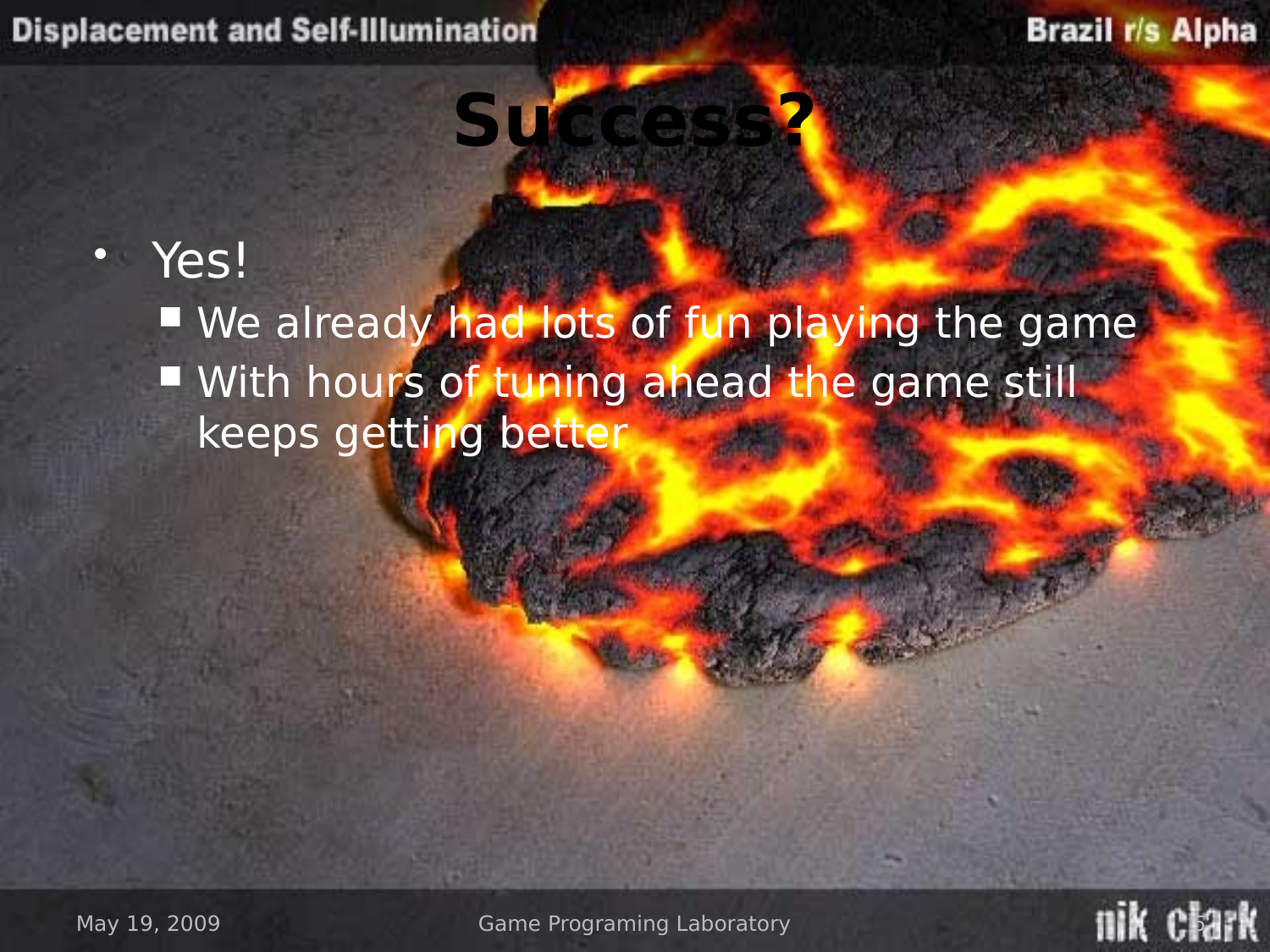

# Success?
Yes!
We already had lots of fun playing the game
With hours of tuning ahead the game still keeps getting better
May 19, 2009
Game Programing Laboratory
5